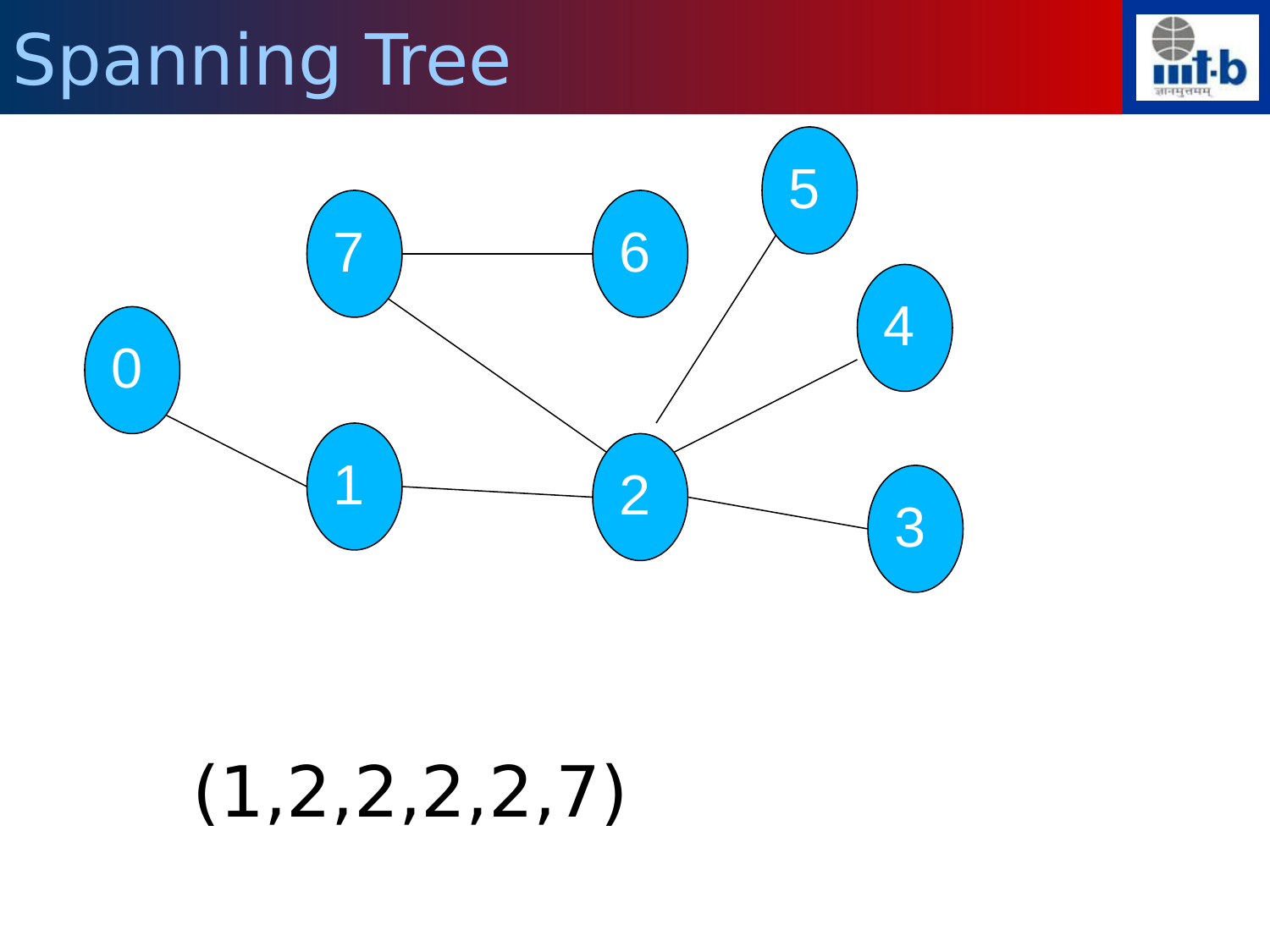

Spanning Tree
5

7
6
4
0
1
2
3
(1,2,2,2,2,7)